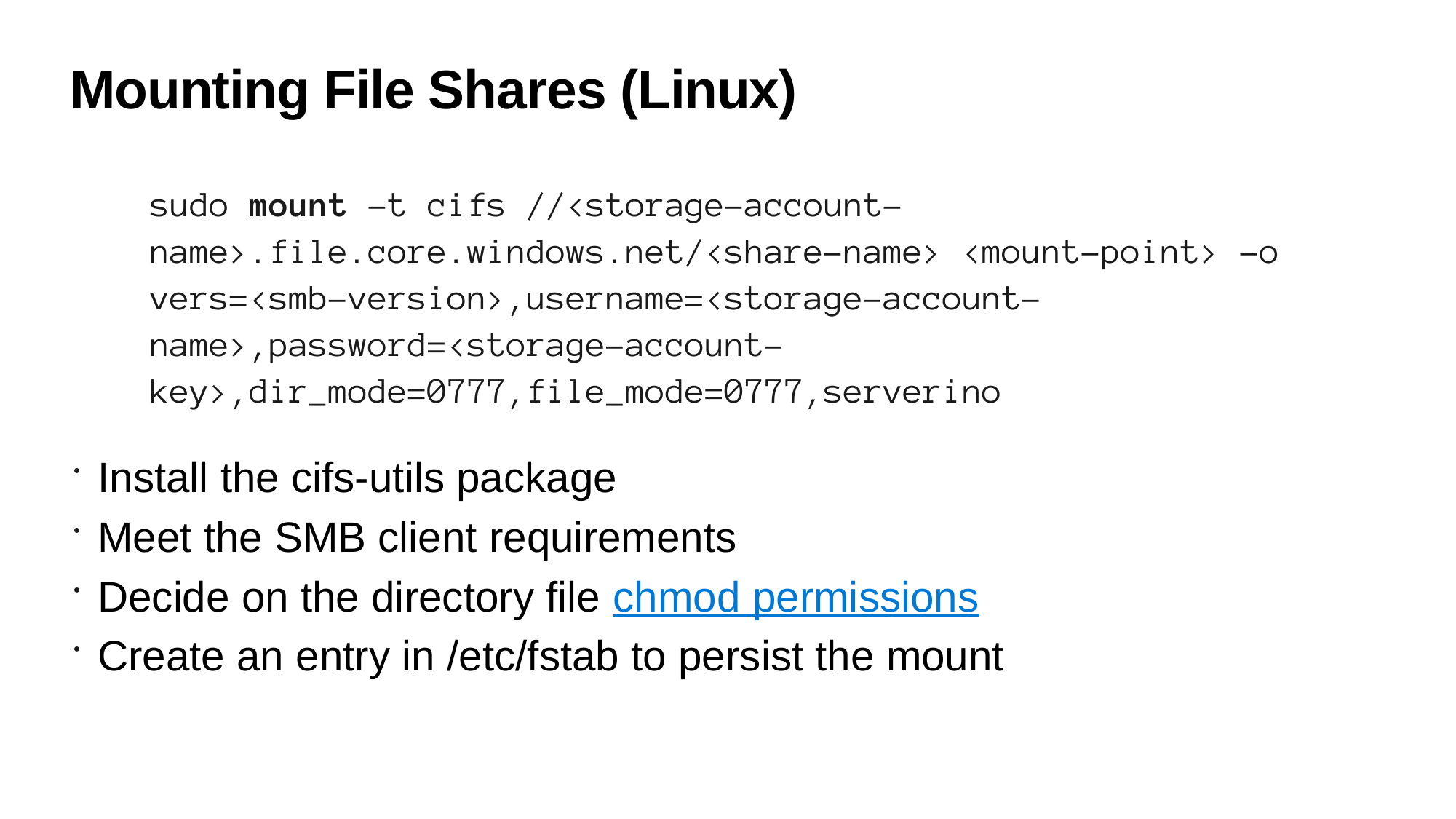

# Mounting File Shares (Linux)
sudo mount -t cifs //<storage-account-name>.file.core.windows.net/<share-name> <mount-point> -o vers=<smb-version>,username=<storage-account-name>,password=<storage-account-key>,dir_mode=0777,file_mode=0777,serverino
Install the cifs-utils package
Meet the SMB client requirements
Decide on the directory file chmod permissions
Create an entry in /etc/fstab to persist the mount